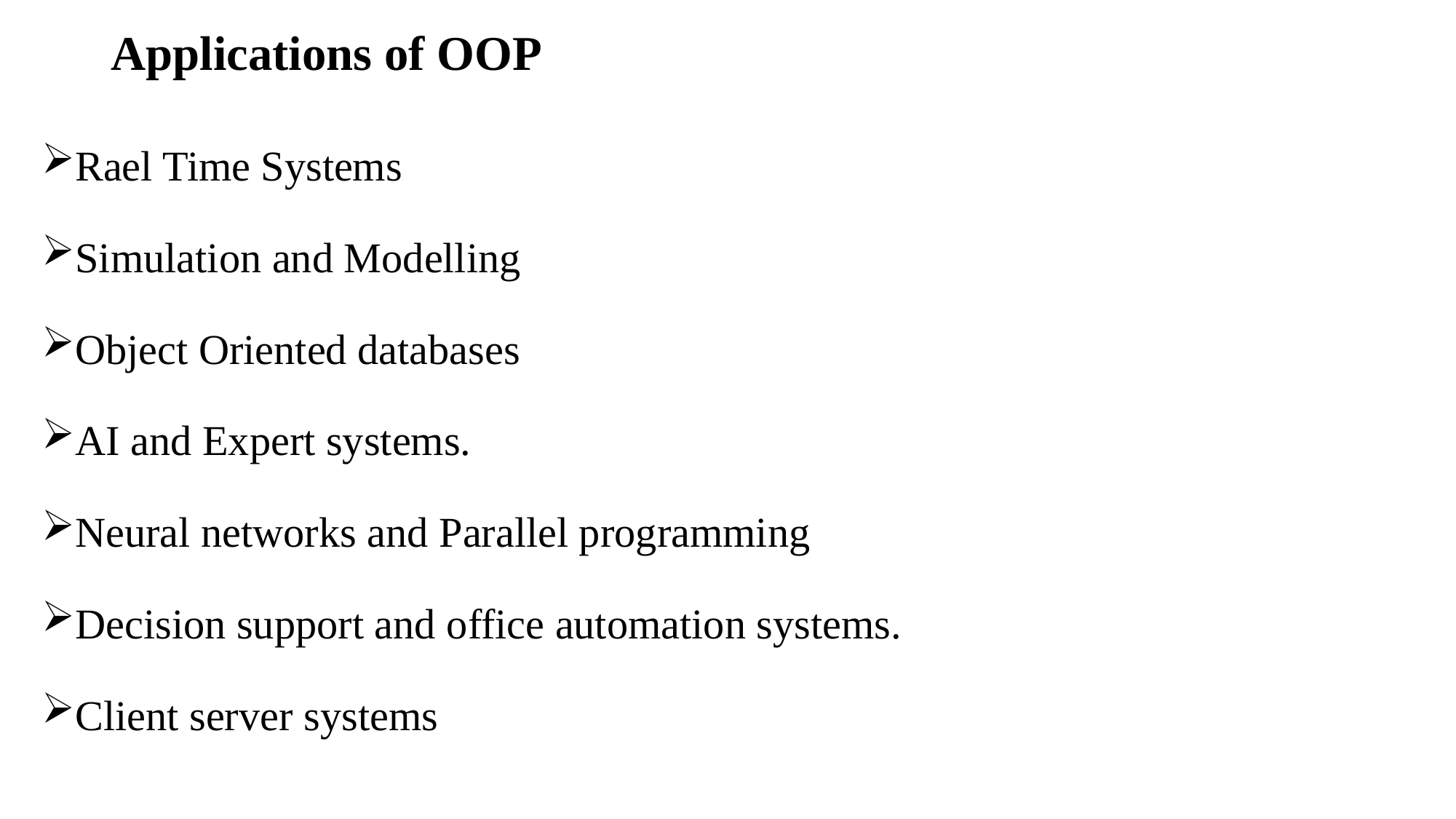

# Applications of OOP
Rael Time Systems
Simulation and Modelling
Object Oriented databases
AI and Expert systems.
Neural networks and Parallel programming
Decision support and office automation systems.
Client server systems